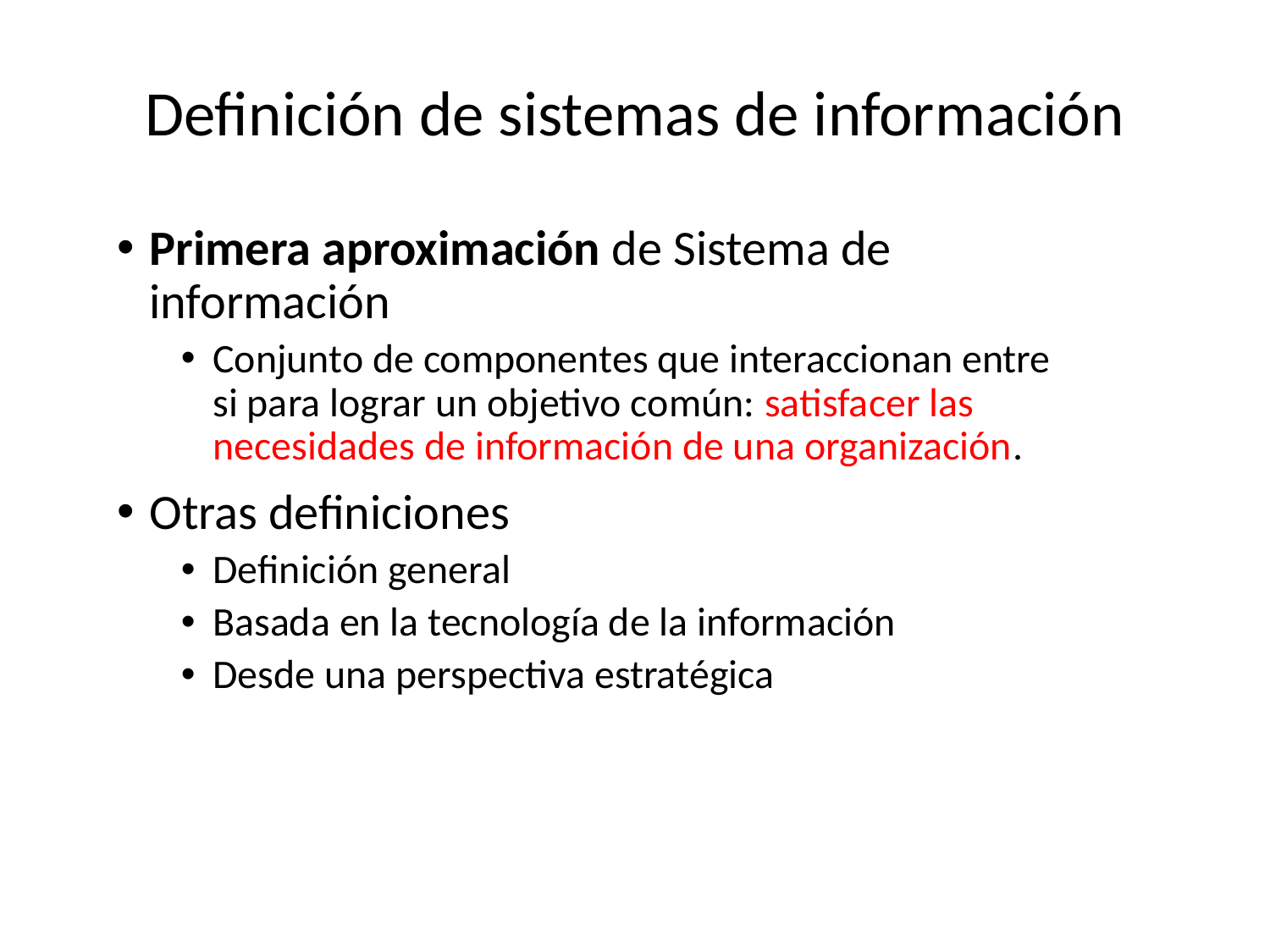

# Definición de sistemas de información
Primera aproximación de Sistema de información
Conjunto de componentes que interaccionan entre si para lograr un objetivo común: satisfacer las necesidades de información de una organización.
Otras definiciones
Definición general
Basada en la tecnología de la información
Desde una perspectiva estratégica